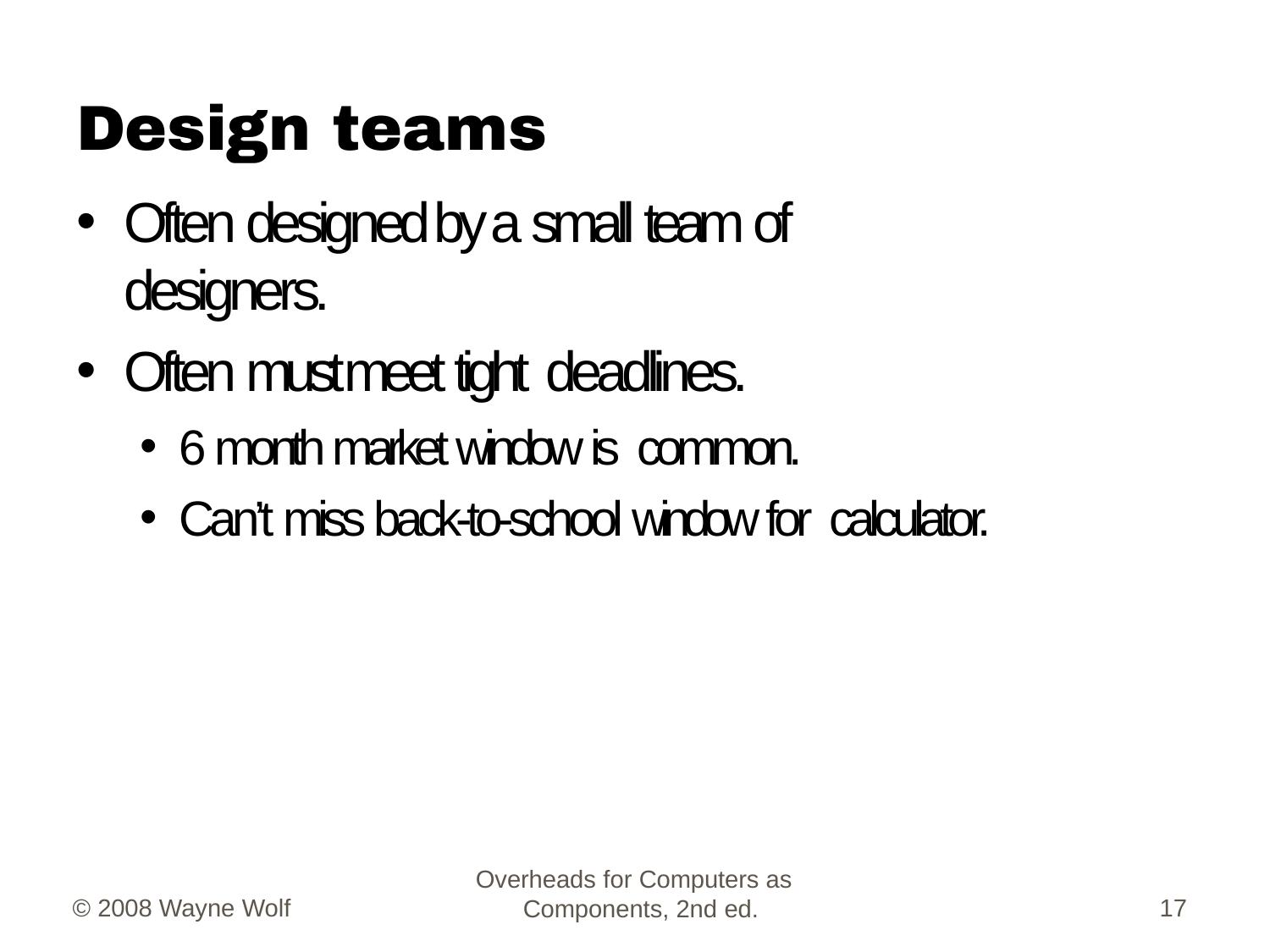

# Design teams
Often designed by a small team of  designers.
Often must meet tight deadlines.
6 month market window is common.
Can’t miss back-to-school window for  calculator.
Overheads for Computers as  Components, 2nd ed.
© 2008 Wayne Wolf
17